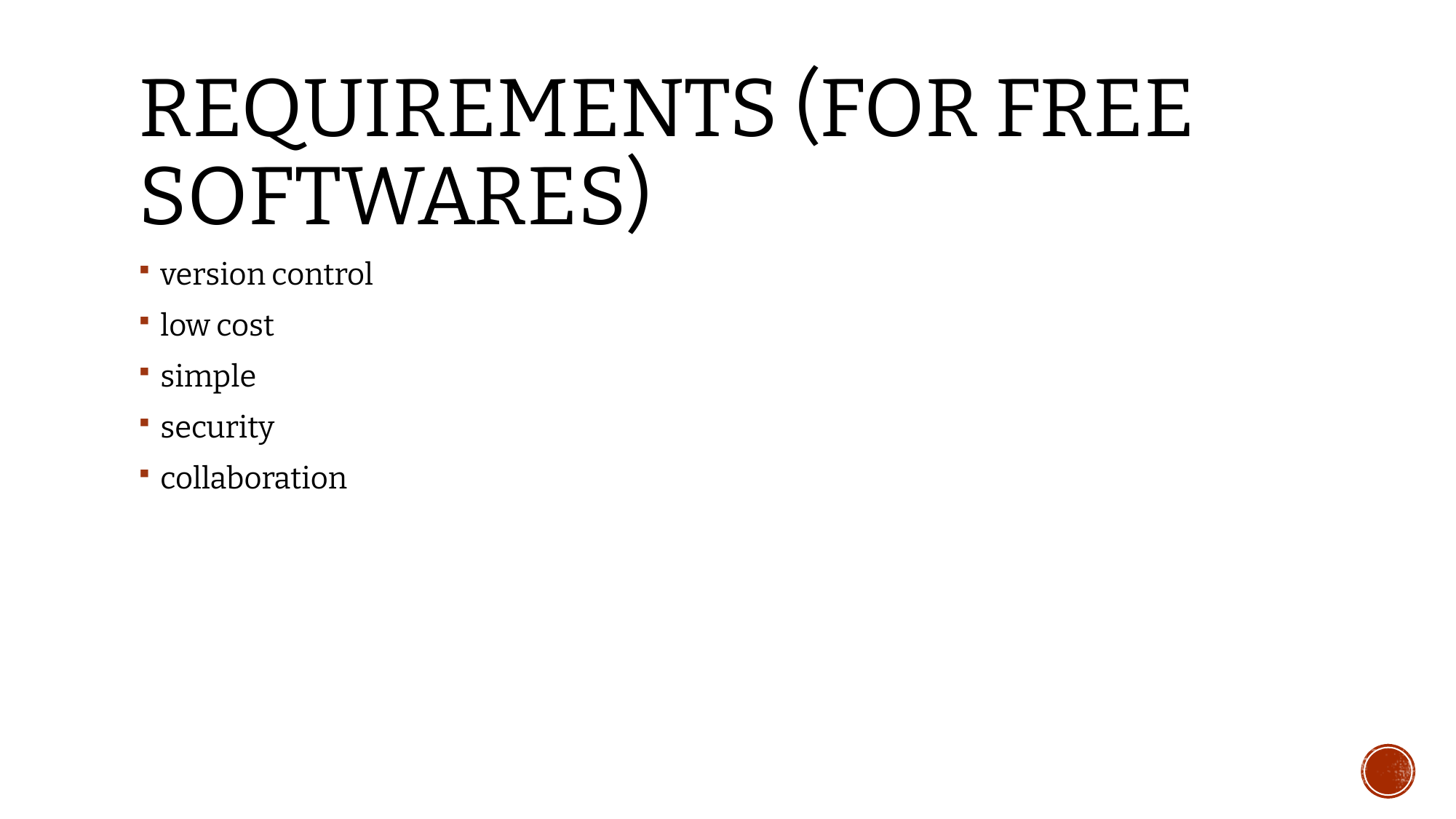

# Requirements (for FREE SOFTWARES)
version control
low cost
simple
security
collaboration